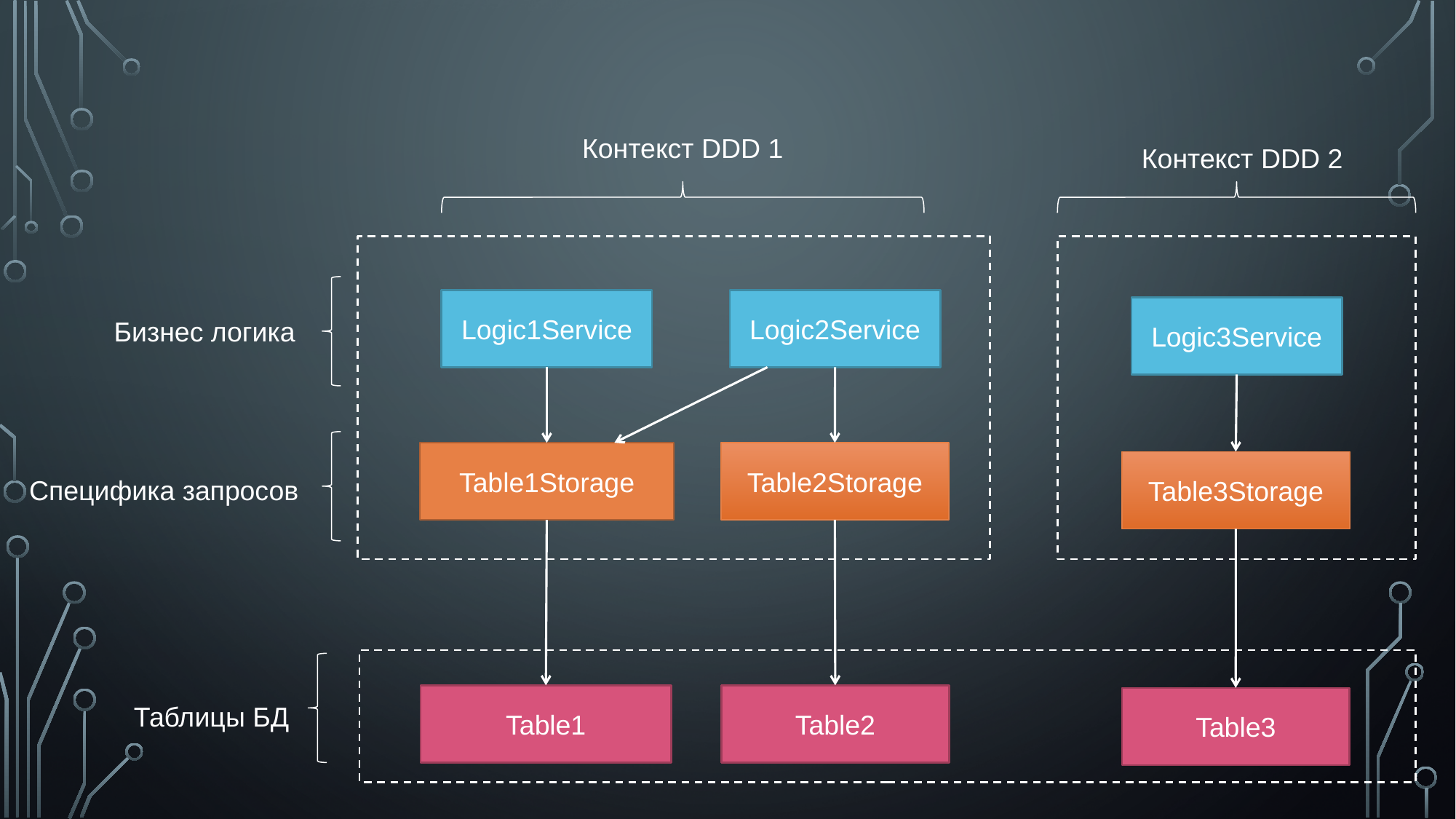

Контекст DDD 1
Контекст DDD 2

Logic1Service
Logic2Service
Logic3Service
Бизнес логика

Table1Storage
Table2Storage
Table3Storage
Специфика запросов

Table1
Table2
Table3
Таблицы БД